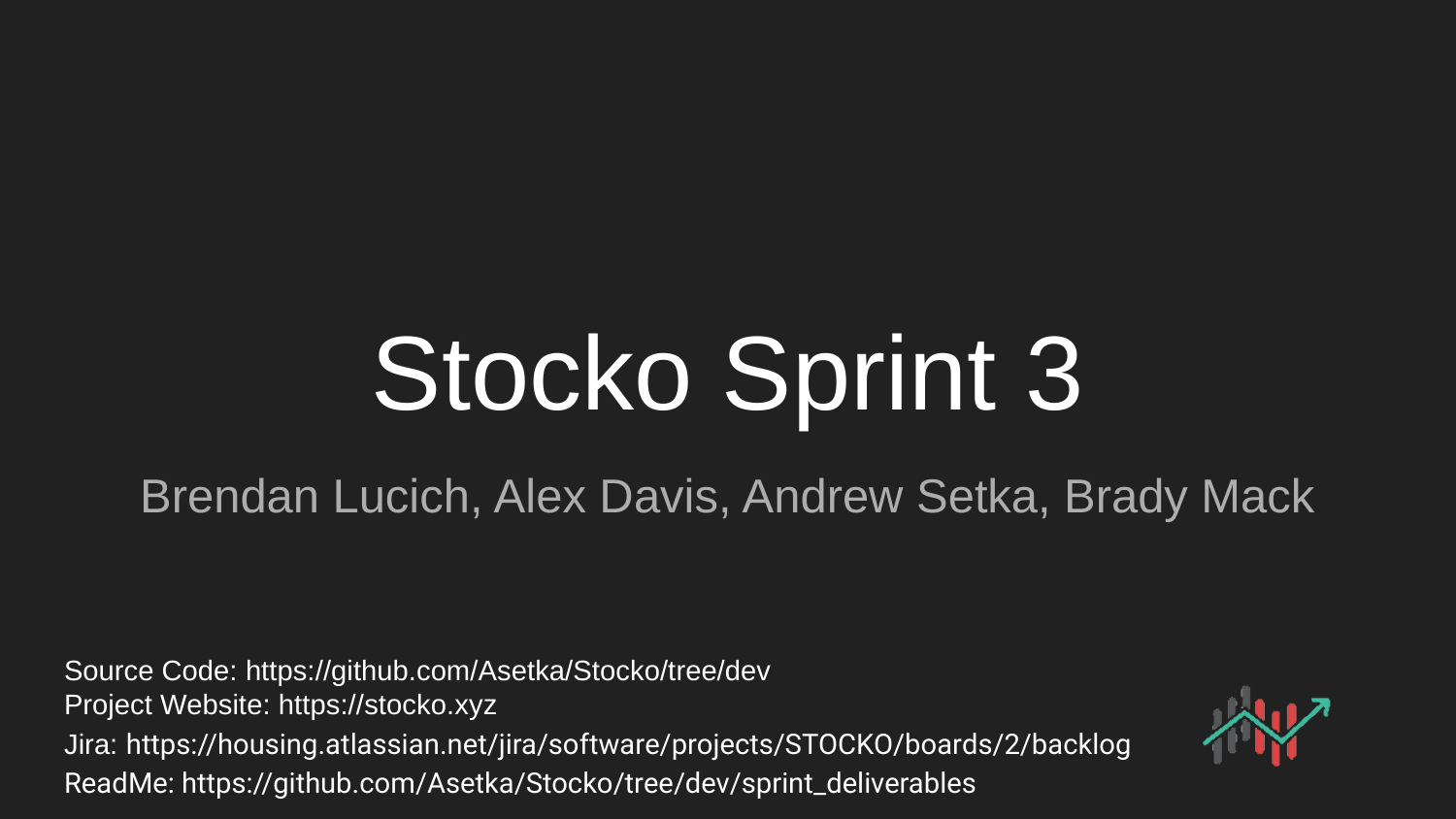

# Stocko Sprint 3
Brendan Lucich, Alex Davis, Andrew Setka, Brady Mack
Source Code: https://github.com/Asetka/Stocko/tree/dev
Project Website: https://stocko.xyz
Jira: https://housing.atlassian.net/jira/software/projects/STOCKO/boards/2/backlog
ReadMe: https://github.com/Asetka/Stocko/tree/dev/sprint_deliverables